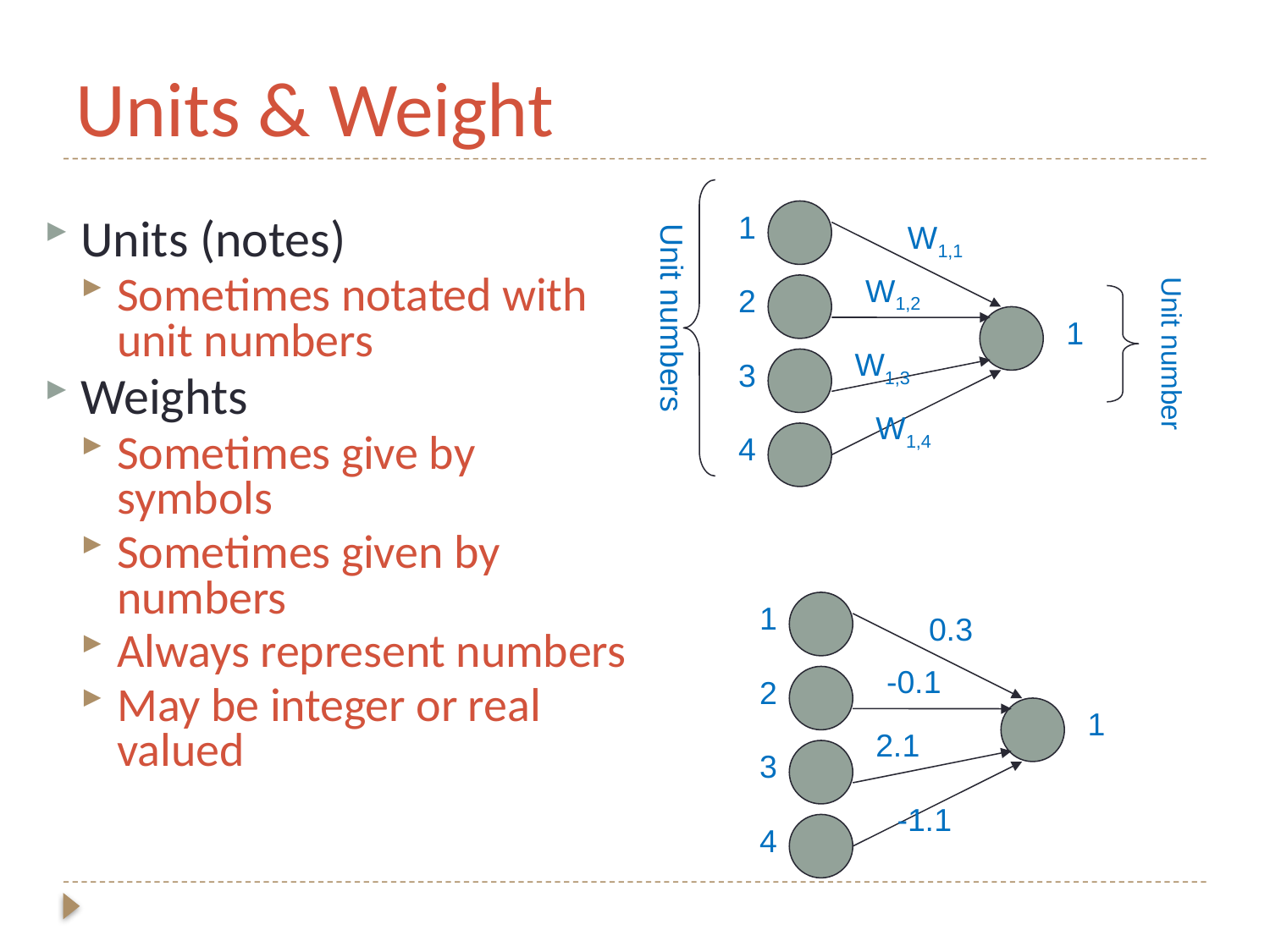

# Units & Weight

1

W1,1

W1,2
2

W1,3
3

W1,4
4

Units (notes)
Sometimes notated with unit numbers
Weights
Sometimes give by symbols
Sometimes given by numbers
Always represent numbers
May be integer or real valued

1
Unit number
Unit numbers
1

0.3

-0.1
2

1

2.1
3

-1.1
4